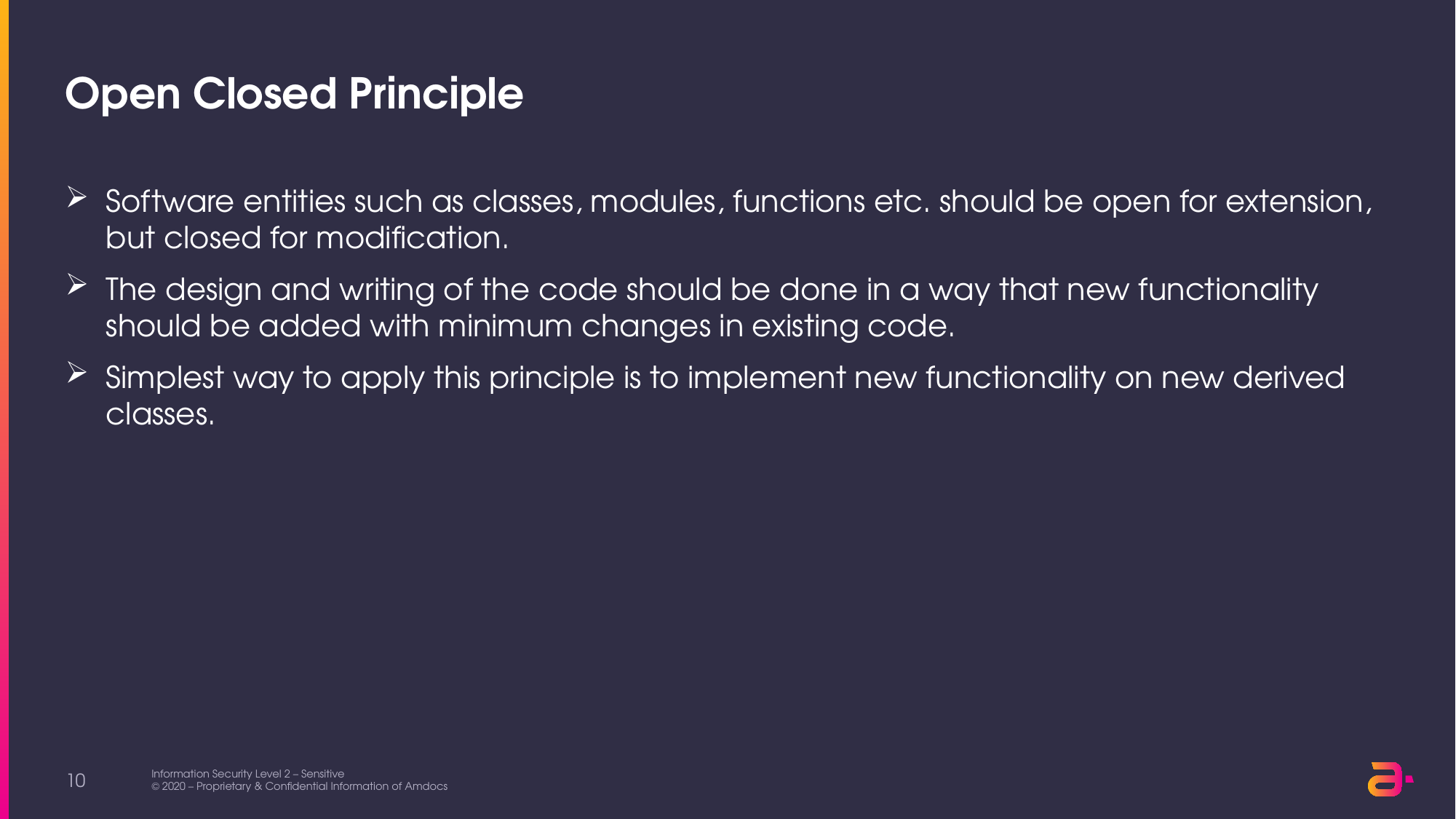

# Open Closed Principle
Software entities such as classes, modules, functions etc. should be open for extension, but closed for modification.
The design and writing of the code should be done in a way that new functionality should be added with minimum changes in existing code.
Simplest way to apply this principle is to implement new functionality on new derived classes.